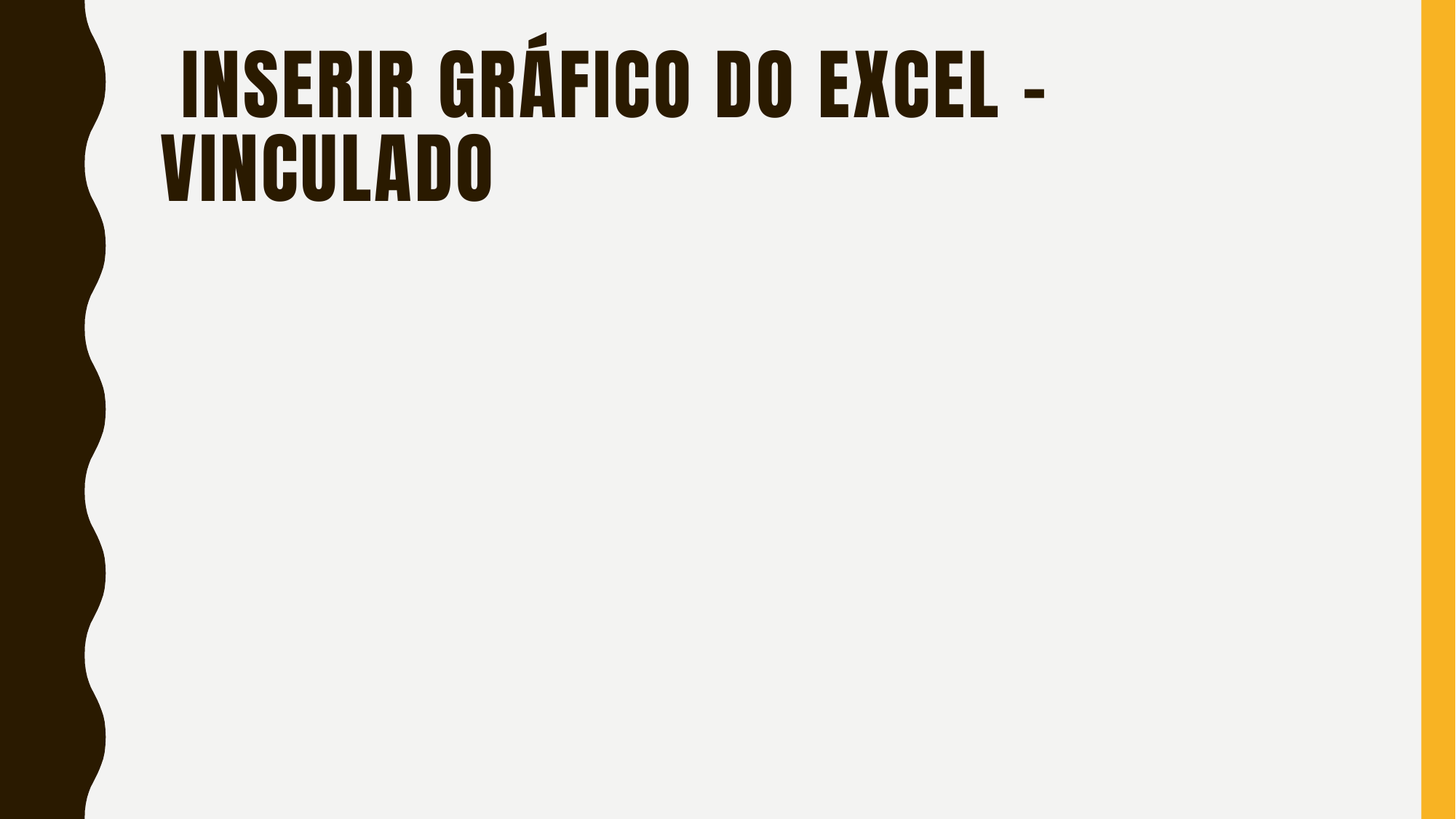

# Inserir gráfico do Excel - Vinculado